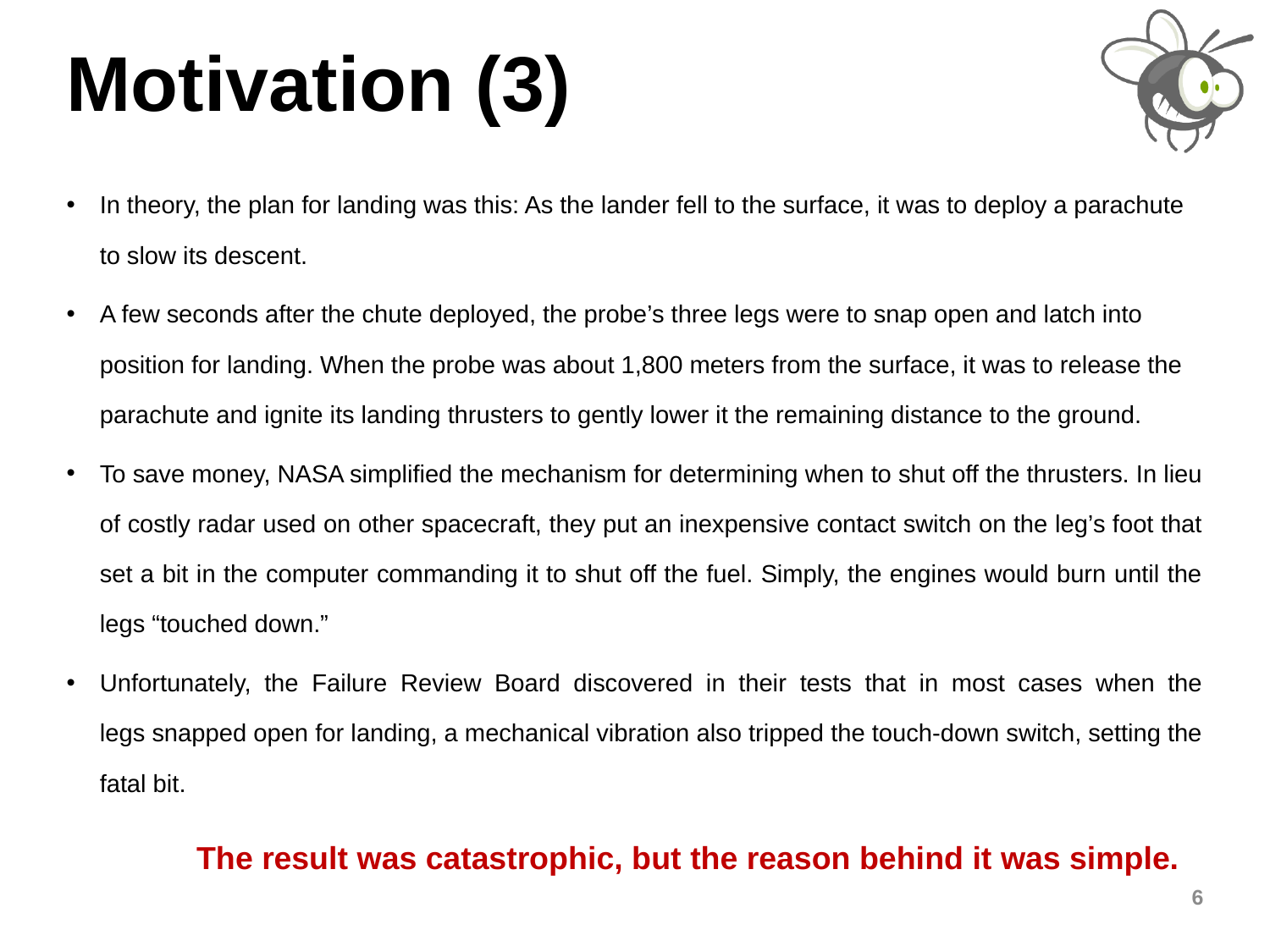

# Motivation (3)
In theory, the plan for landing was this: As the lander fell to the surface, it was to deploy a parachute to slow its descent.
A few seconds after the chute deployed, the probe’s three legs were to snap open and latch into position for landing. When the probe was about 1,800 meters from the surface, it was to release the parachute and ignite its landing thrusters to gently lower it the remaining distance to the ground.
To save money, NASA simplified the mechanism for determining when to shut off the thrusters. In lieu of costly radar used on other spacecraft, they put an inexpensive contact switch on the leg’s foot that set a bit in the computer commanding it to shut off the fuel. Simply, the engines would burn until the legs “touched down.”
Unfortunately, the Failure Review Board discovered in their tests that in most cases when the
legs snapped open for landing, a mechanical vibration also tripped the touch-down switch, setting the fatal bit.
The result was catastrophic, but the reason behind it was simple.
6